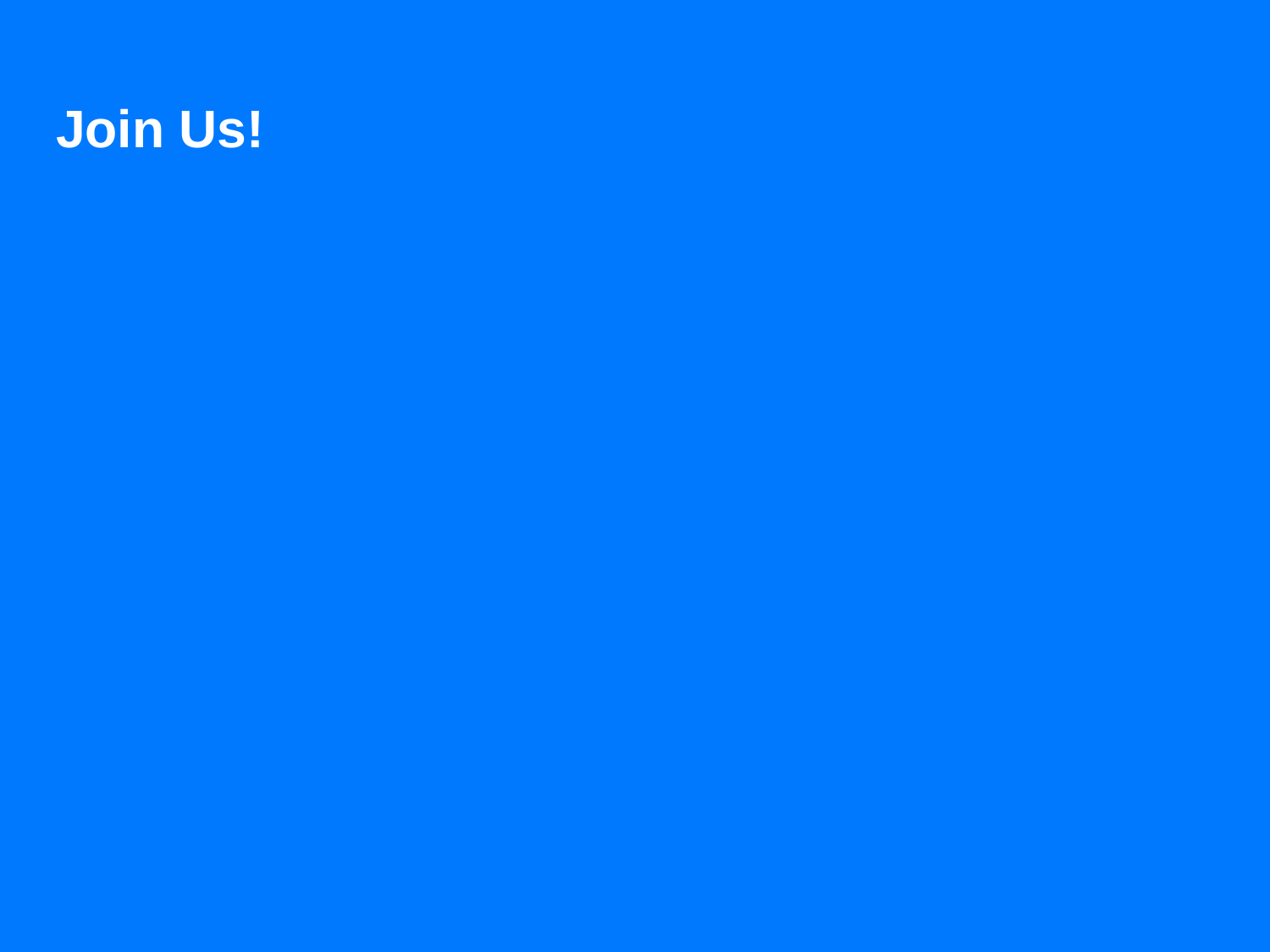

# Join Us!
700k Seed
4 Person Team
12 month runway
MVP + 10 affiliate Apps, 500,000 affiliate app users, $185K revenue